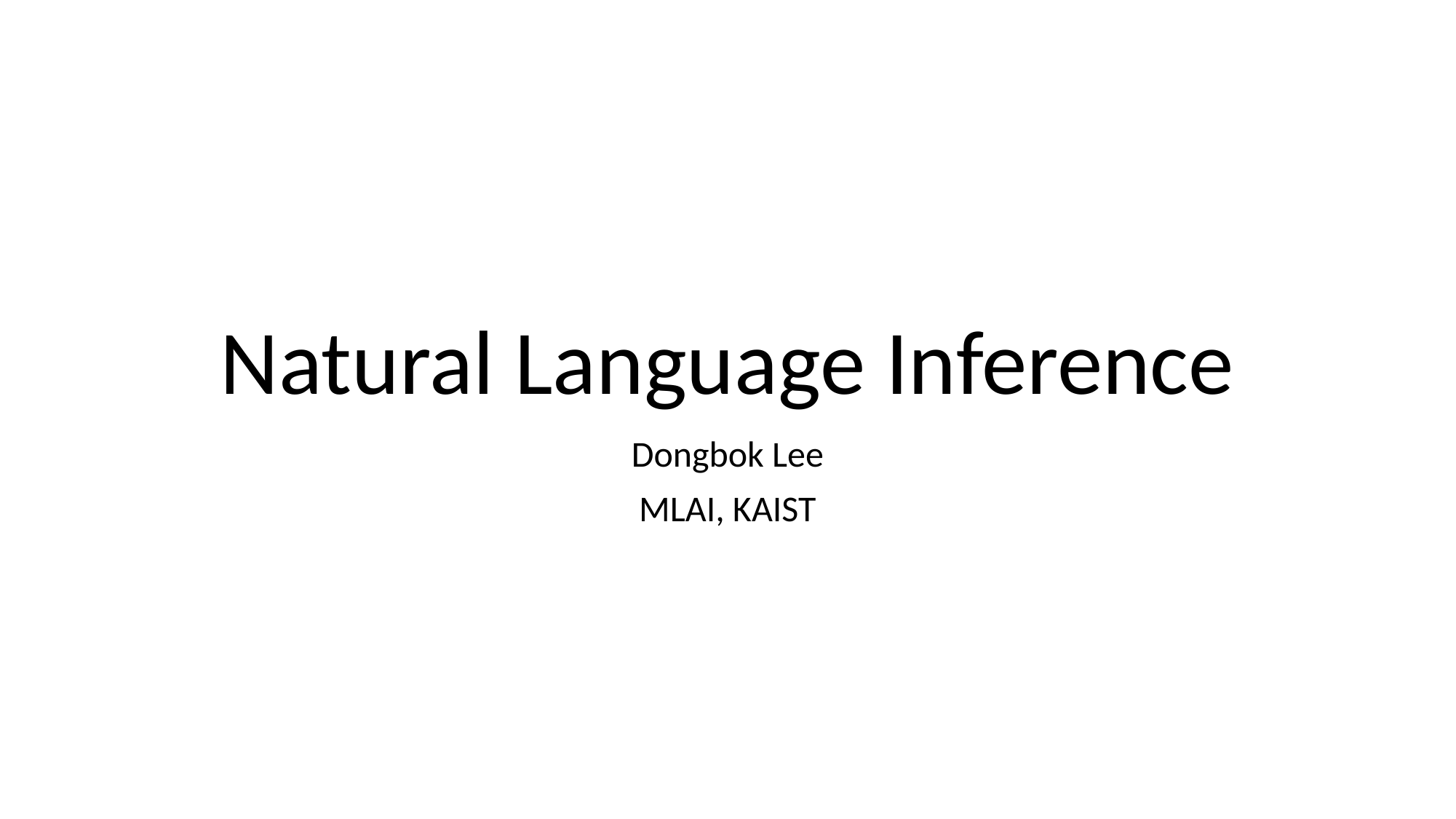

# Natural Language Inference
Dongbok Lee
MLAI, KAIST